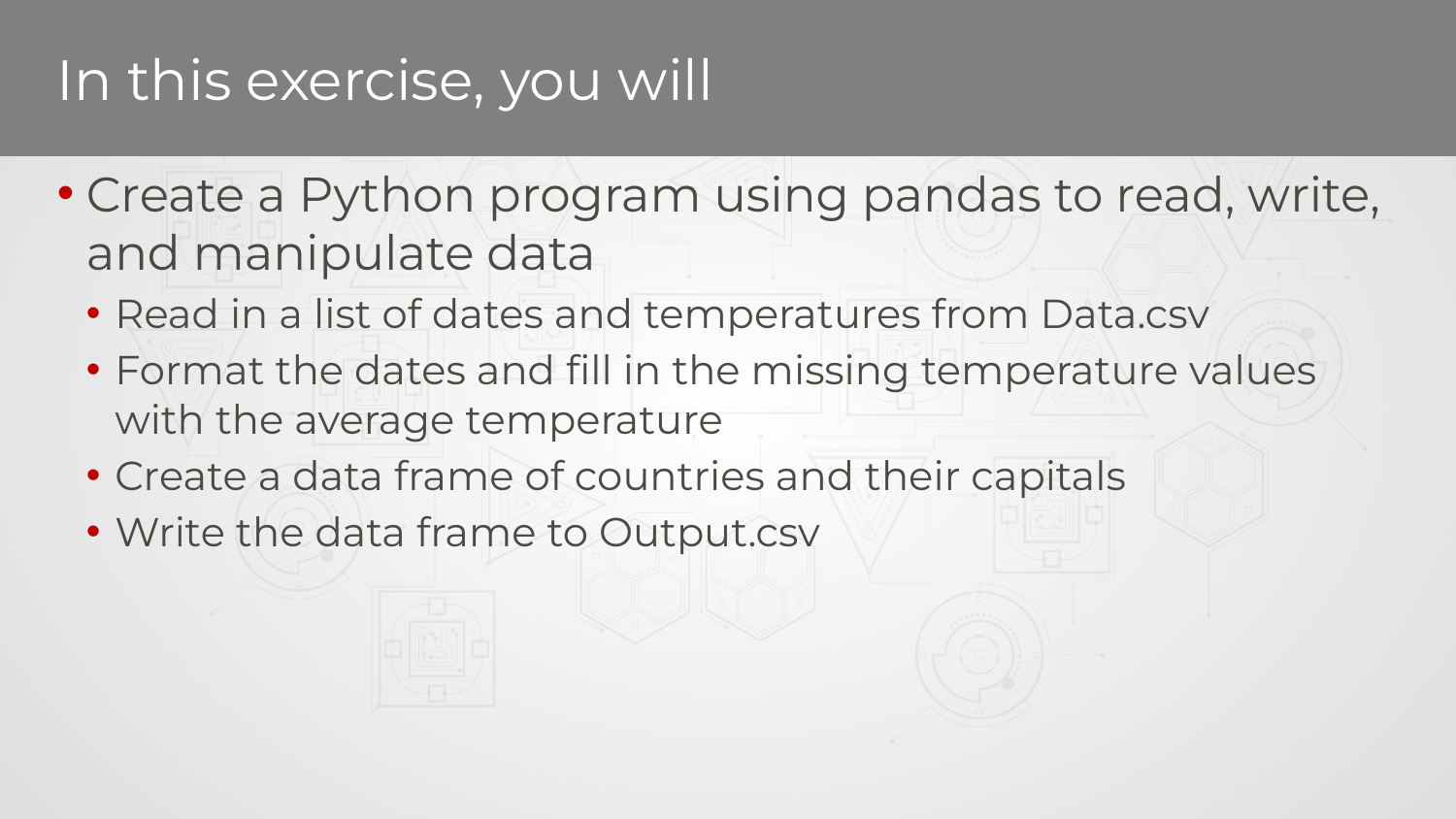

Create a Python program using pandas to read, write, and manipulate data
Read in a list of dates and temperatures from Data.csv
Format the dates and fill in the missing temperature values with the average temperature
Create a data frame of countries and their capitals
Write the data frame to Output.csv